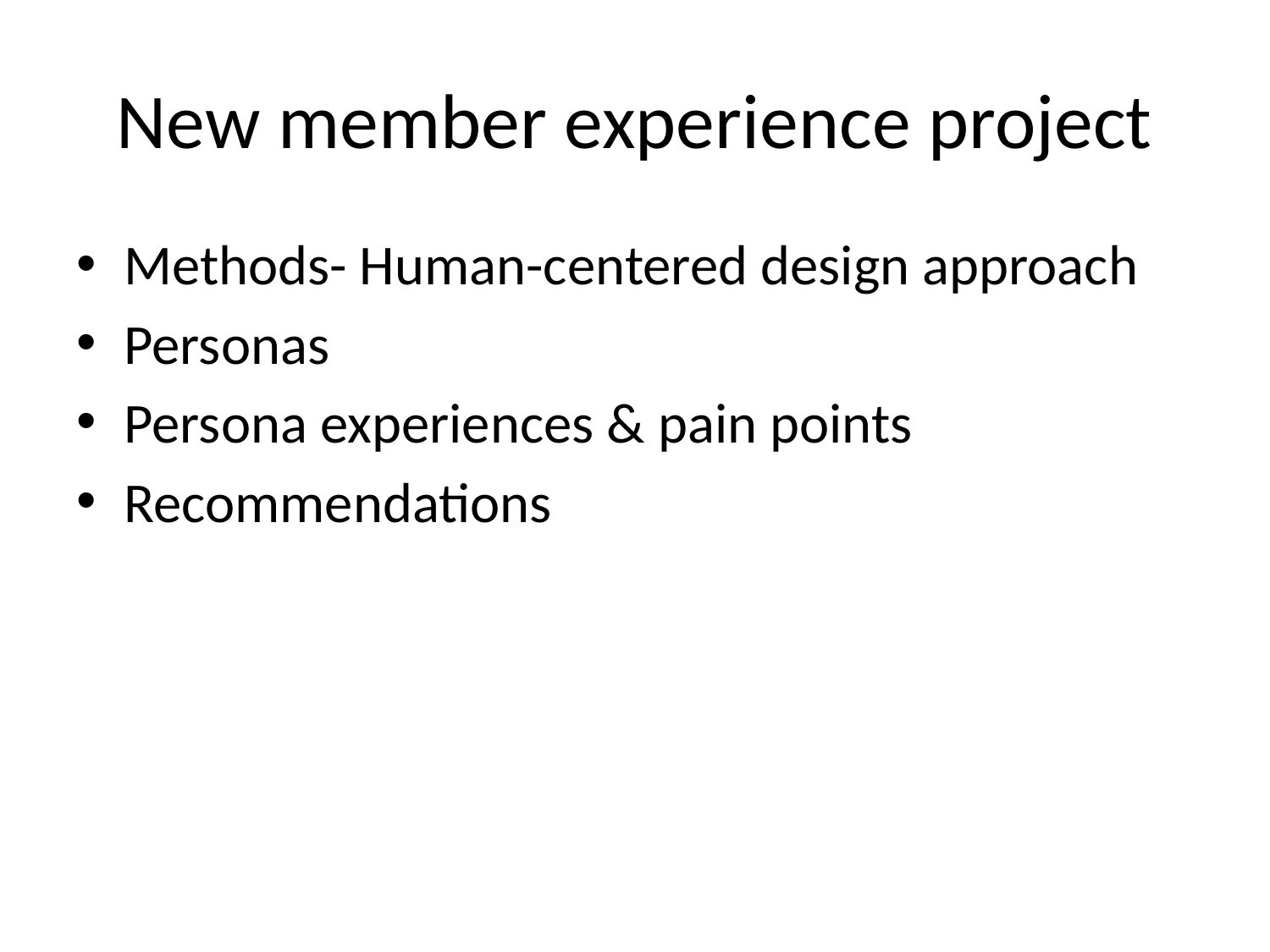

# New member experience project
Methods- Human-centered design approach
Personas
Persona experiences & pain points
Recommendations